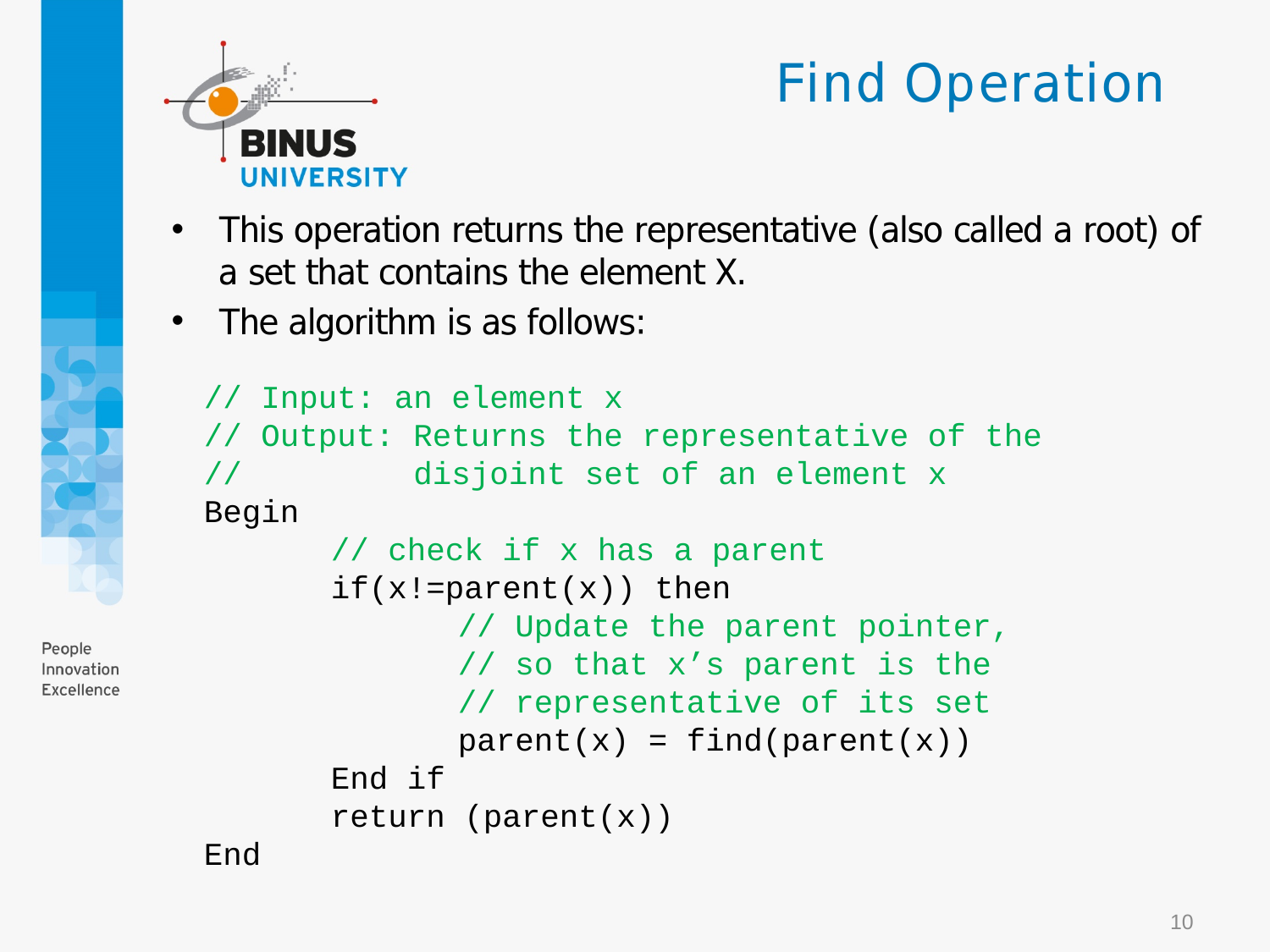

# Find Operation
This operation returns the representative (also called a root) of a set that contains the element X.
The algorithm is as follows:

// Input: an element x
// Output: Returns the representative of the
//         disjoint set of an element x
Begin
	// check if x has a parent
	if(x!=parent(x)) then
		// Update the parent pointer,
		// so that x’s parent is the 			// representative of its set
		parent(x) = find(parent(x))
	End if
	return (parent(x))
End

10